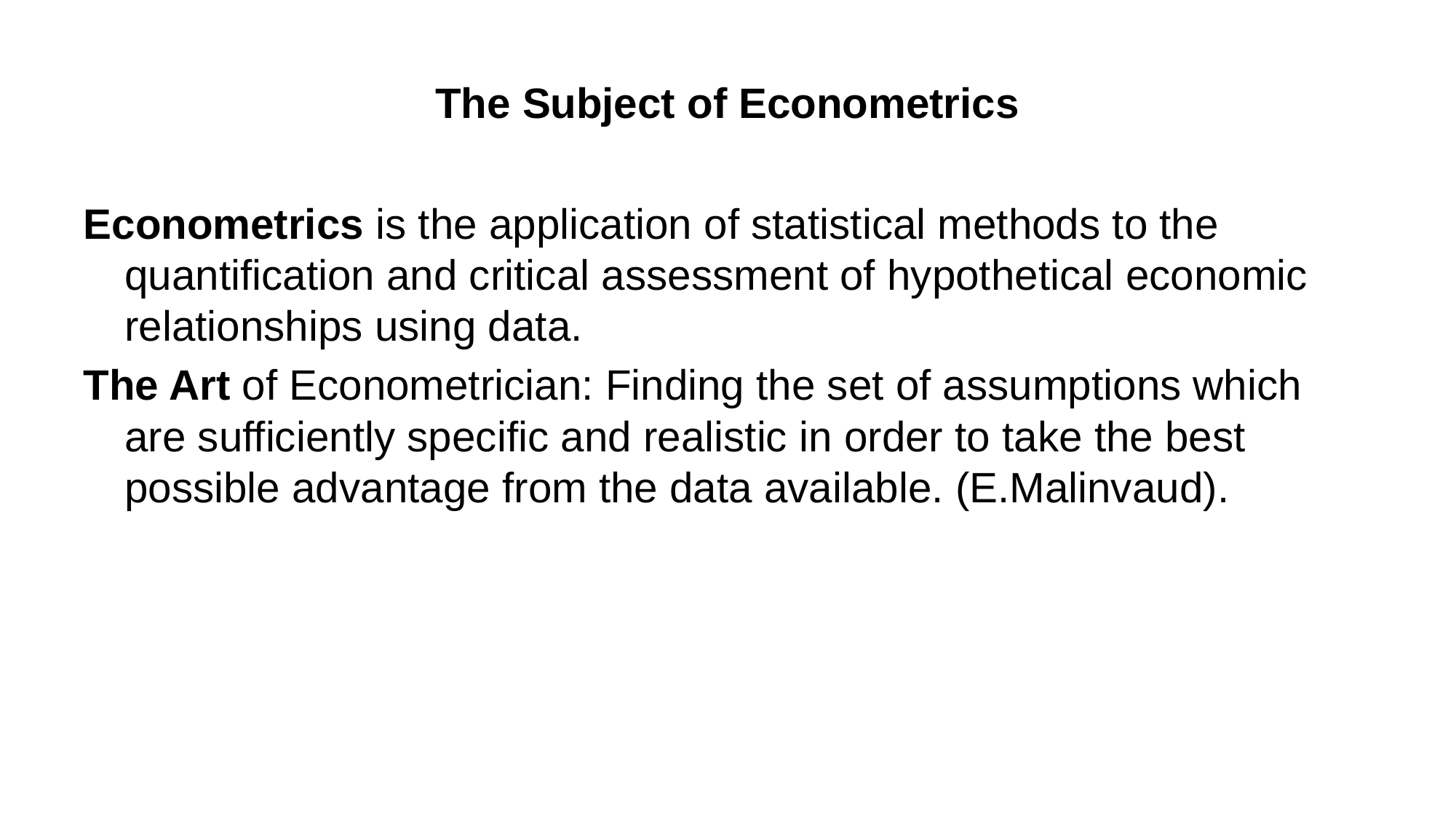

# The Subject of Econometrics
Econometrics is the application of statistical methods to the quantification and critical assessment of hypothetical economic relationships using data.
The Art of Econometrician: Finding the set of assumptions which are sufficiently specific and realistic in order to take the best possible advantage from the data available. (E.Malinvaud).